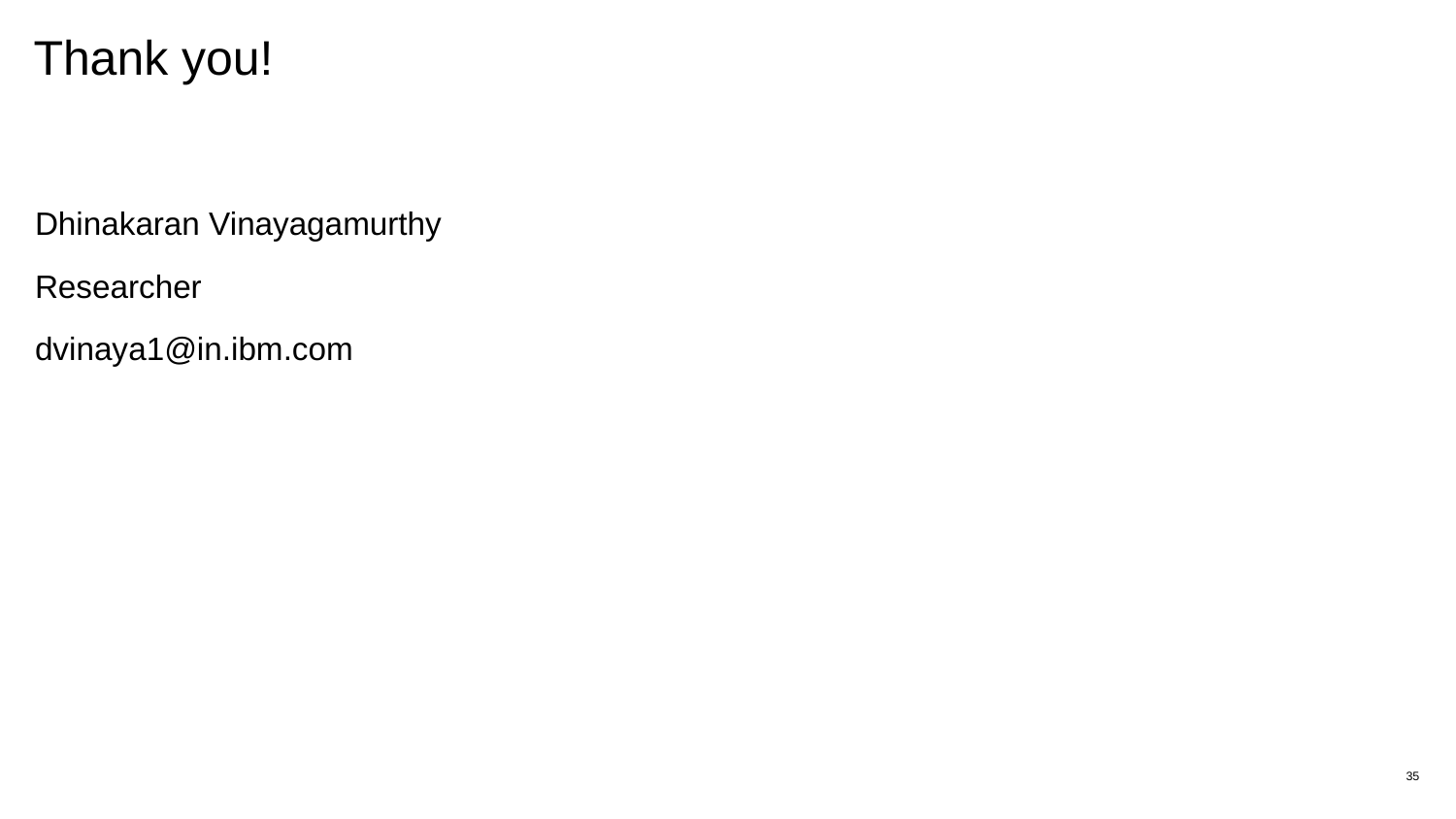

# Thank you!
Dhinakaran Vinayagamurthy
Researcher
dvinaya1@in.ibm.com
35